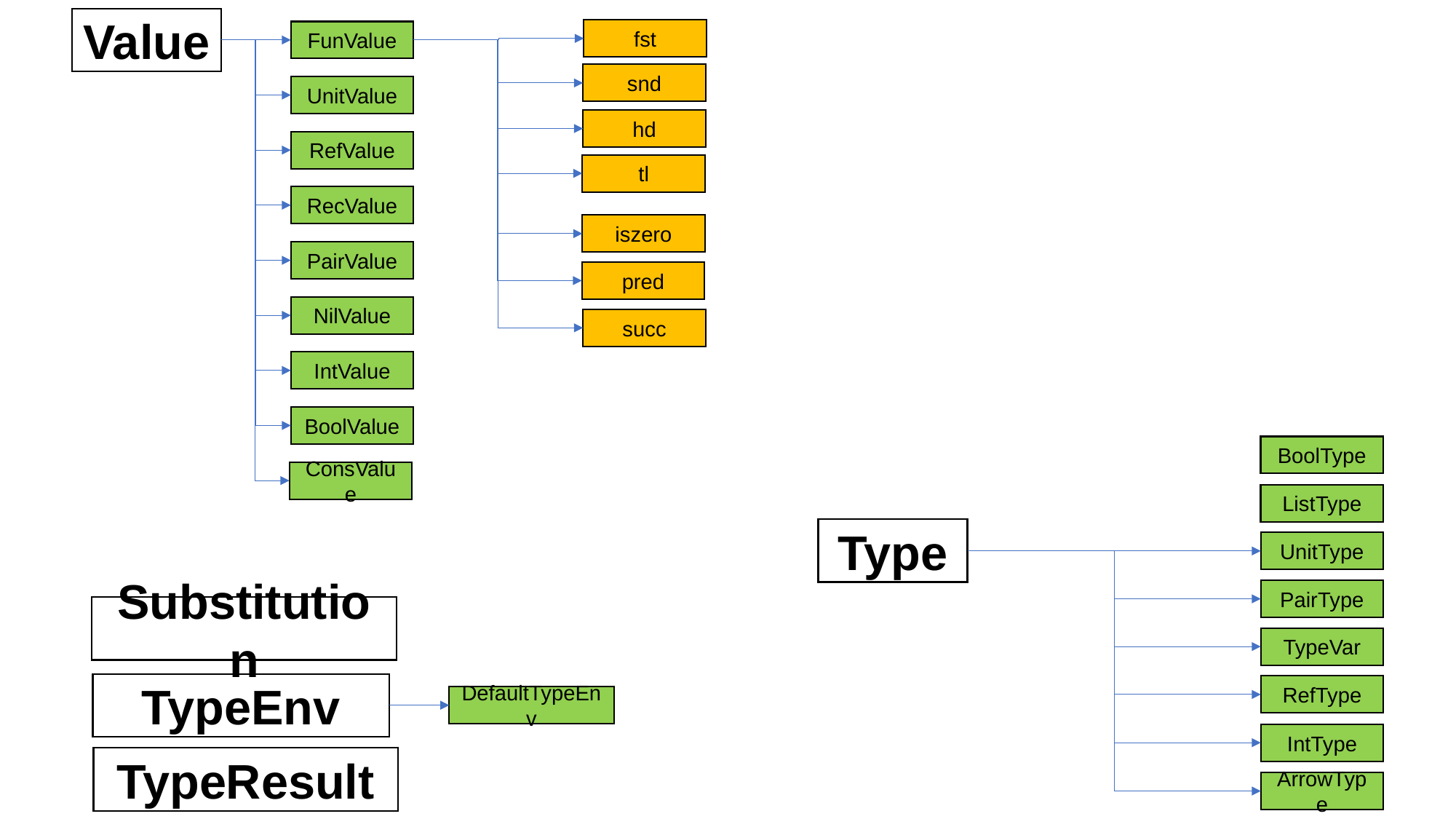

Value
fst
FunValue
snd
UnitValue
hd
RefValue
tl
RecValue
iszero
PairValue
pred
NilValue
succ
IntValue
BoolValue
BoolType
ConsValue
ListType
Type
UnitType
PairType
Substitution
TypeVar
TypeEnv
RefType
DefaultTypeEnv
IntType
TypeResult
ArrowType